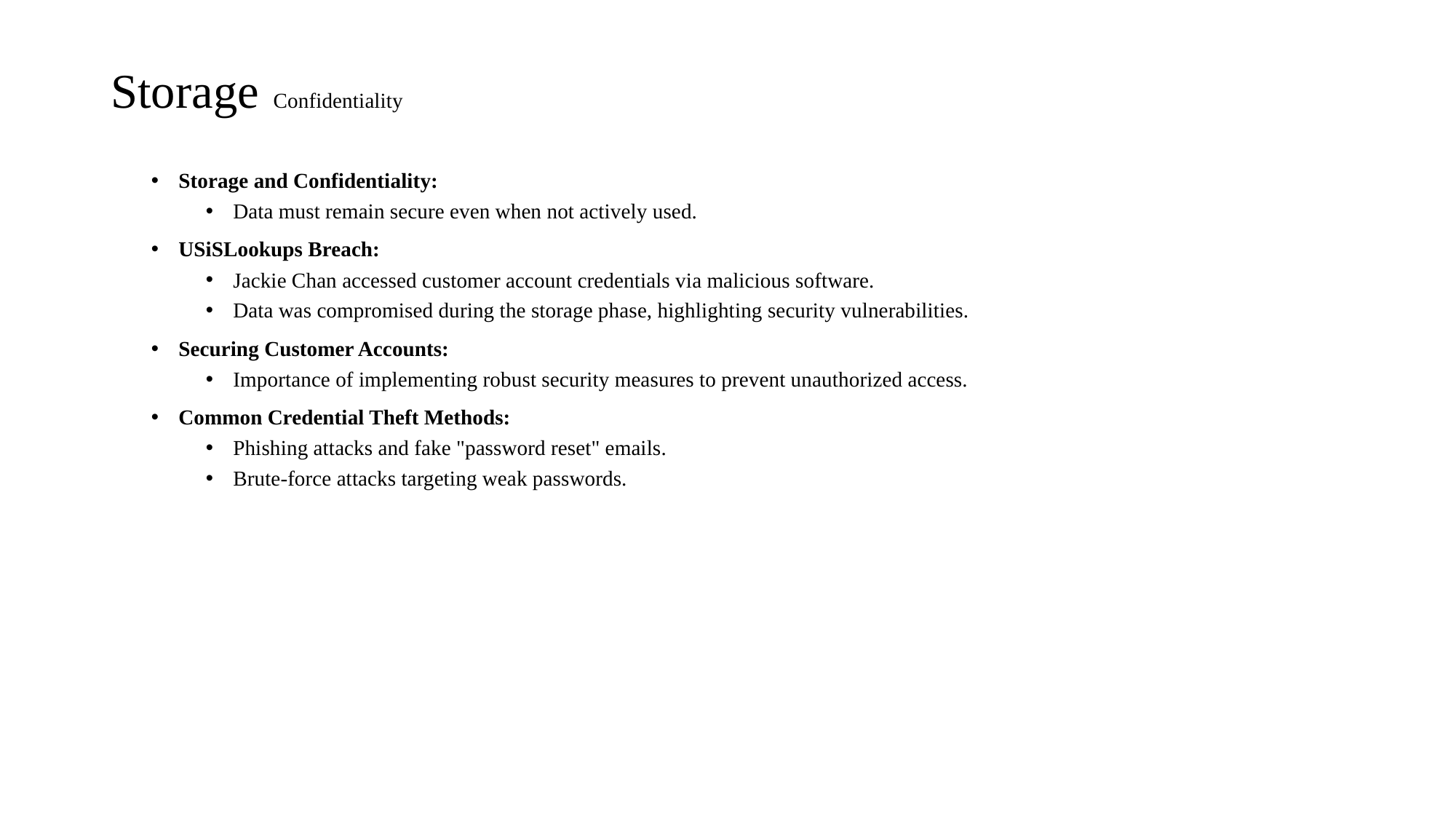

# Storage Confidentiality
Storage and Confidentiality:
Data must remain secure even when not actively used.
USiSLookups Breach:
Jackie Chan accessed customer account credentials via malicious software.
Data was compromised during the storage phase, highlighting security vulnerabilities.
Securing Customer Accounts:
Importance of implementing robust security measures to prevent unauthorized access.
Common Credential Theft Methods:
Phishing attacks and fake "password reset" emails.
Brute-force attacks targeting weak passwords.